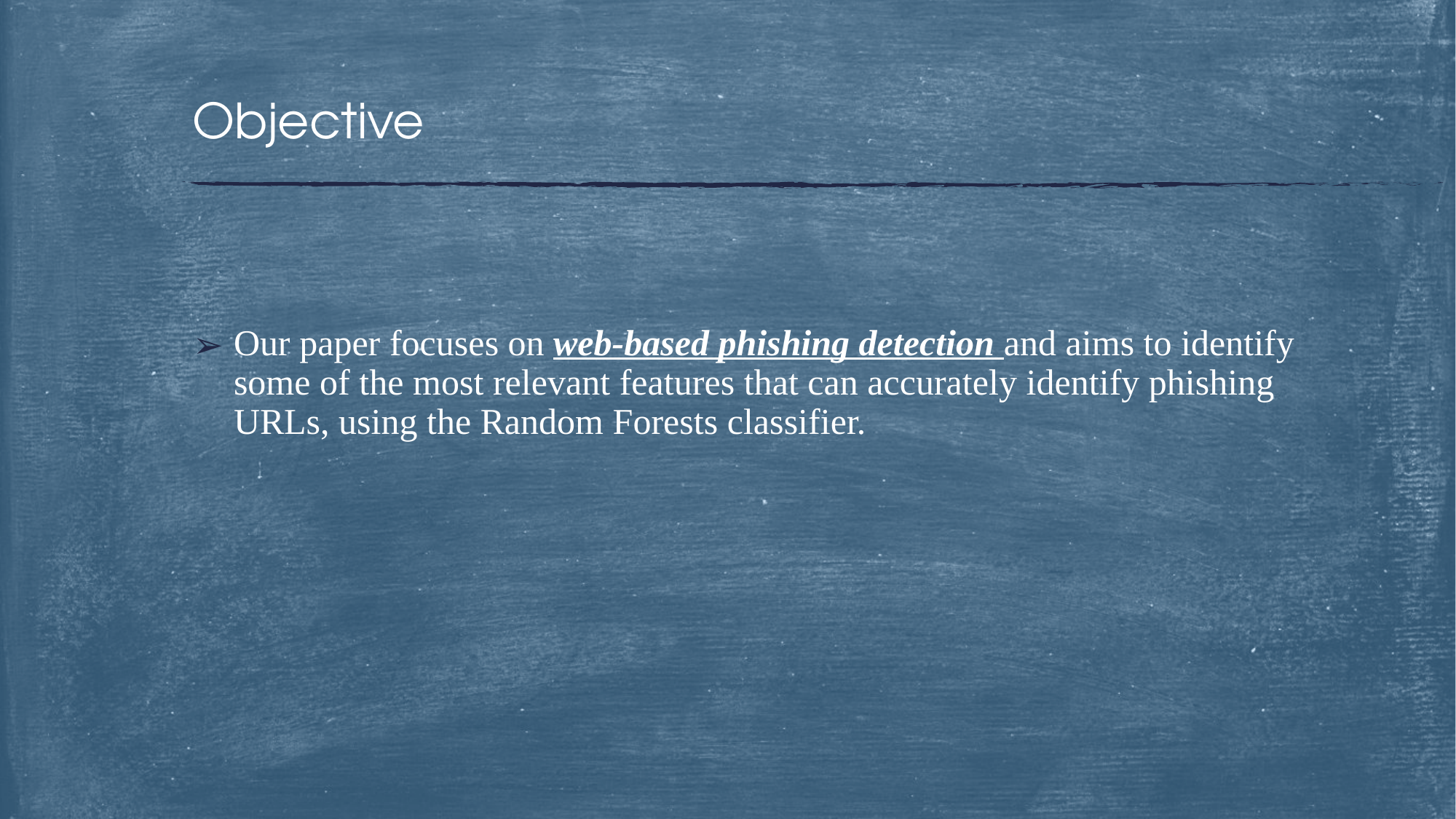

# Objective
Our paper focuses on web-based phishing detection and aims to identify some of the most relevant features that can accurately identify phishing URLs, using the Random Forests classifier.